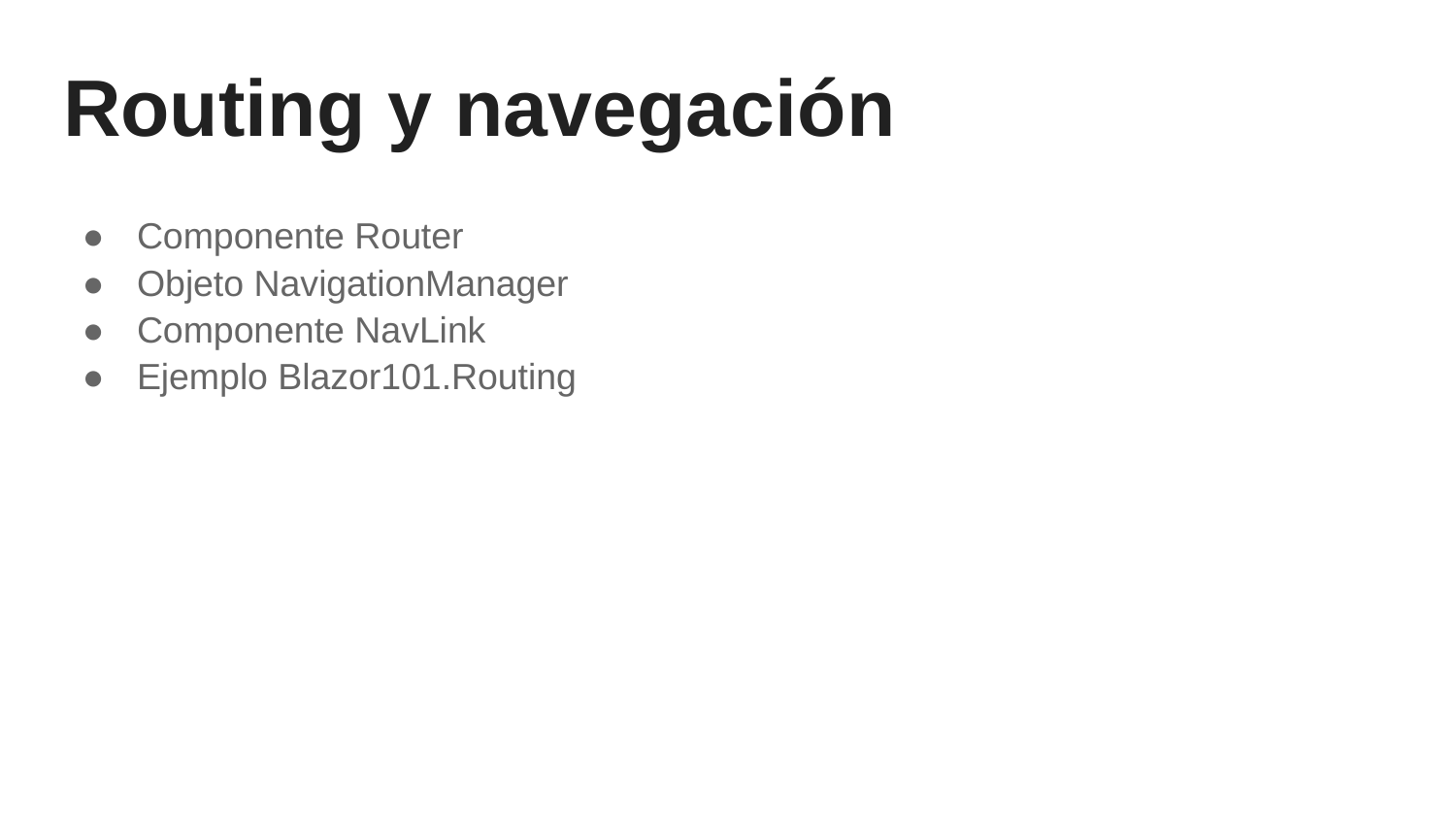

# Routing y navegación
Componente Router
Objeto NavigationManager
Componente NavLink
Ejemplo Blazor101.Routing